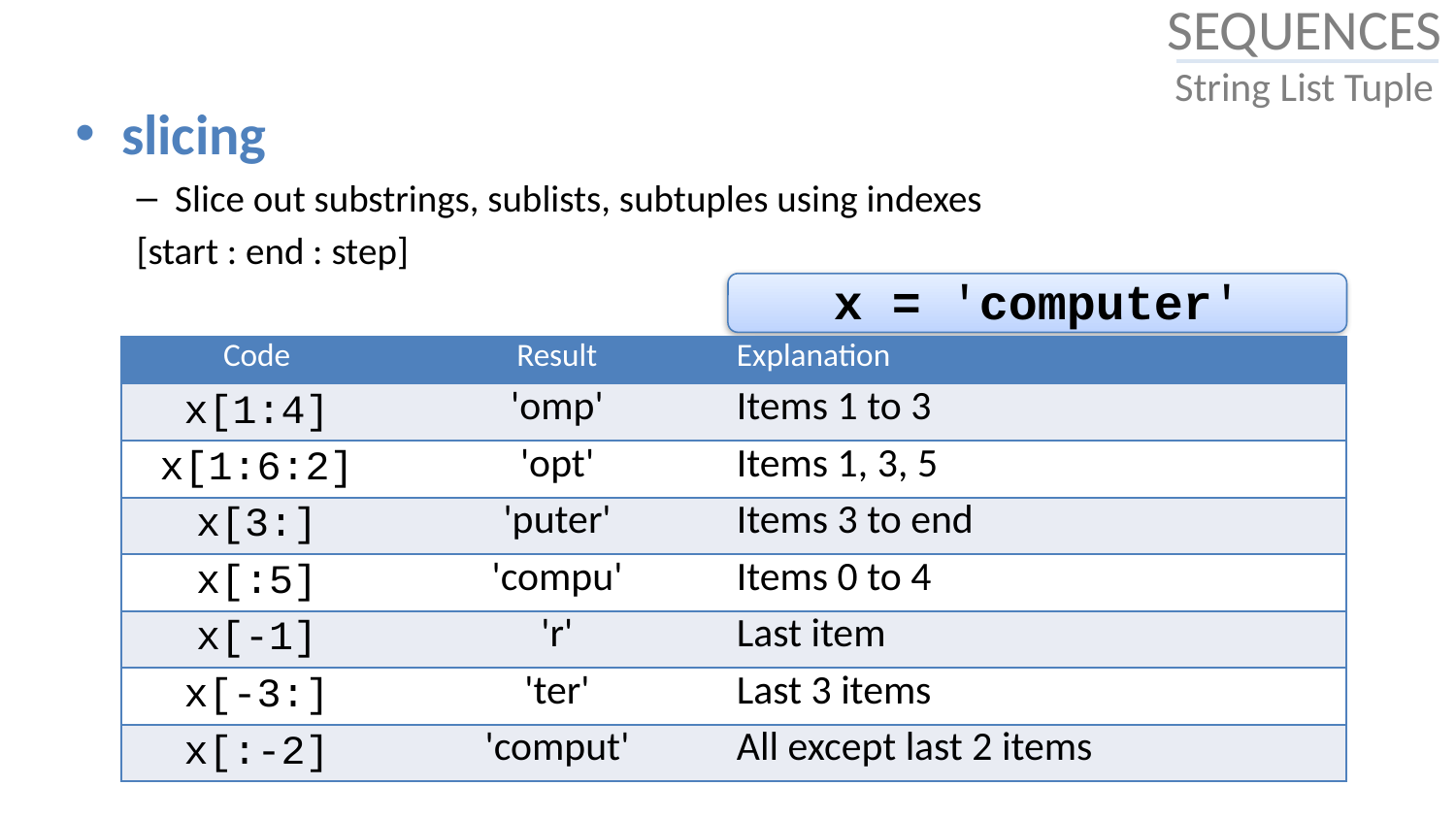

# SEQUENCES String List Tuple
slicing
Slice out substrings, sublists, subtuples using indexes
[start : end : step]
x = 'computer'

| Code | Result | Explanation |
| --- | --- | --- |
| x[1:4] | 'omp' | Items 1 to 3 |
| x[1:6:2] | 'opt' | Items 1, 3, 5 |
| x[3:] | 'puter' | Items 3 to end |
| x[:5] | 'compu' | Items 0 to 4 |
| x[-1] | 'r' | Last item |
| x[-3:] | 'ter' | Last 3 items |
| x[:-2] | 'comput' | All except last 2 items |